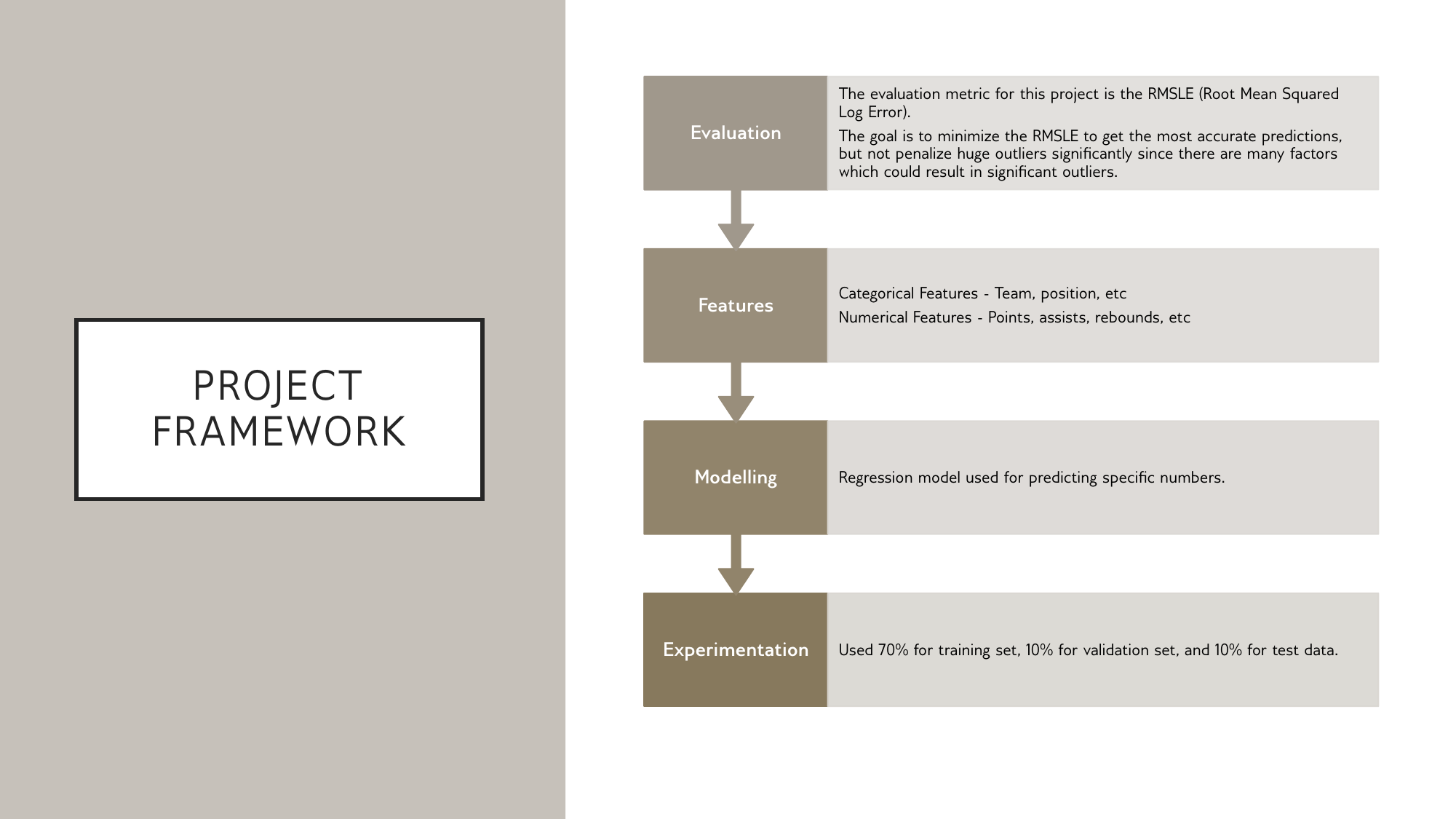

Experimentation
Used 70% for training set, 10% for validation set, and 10% for test data.
Modelling
Regression model used for predicting specific numbers.
Features
Categorical Features - Team, position, etc
Numerical Features - Points, assists, rebounds, etc
Evaluation
The evaluation metric for this project is the RMSLE (Root Mean Squared Log Error).
The goal is to minimize the RMSLE to get the most accurate predictions, but not penalize huge outliers significantly since there are many factors which could result in significant outliers.
# Project framework